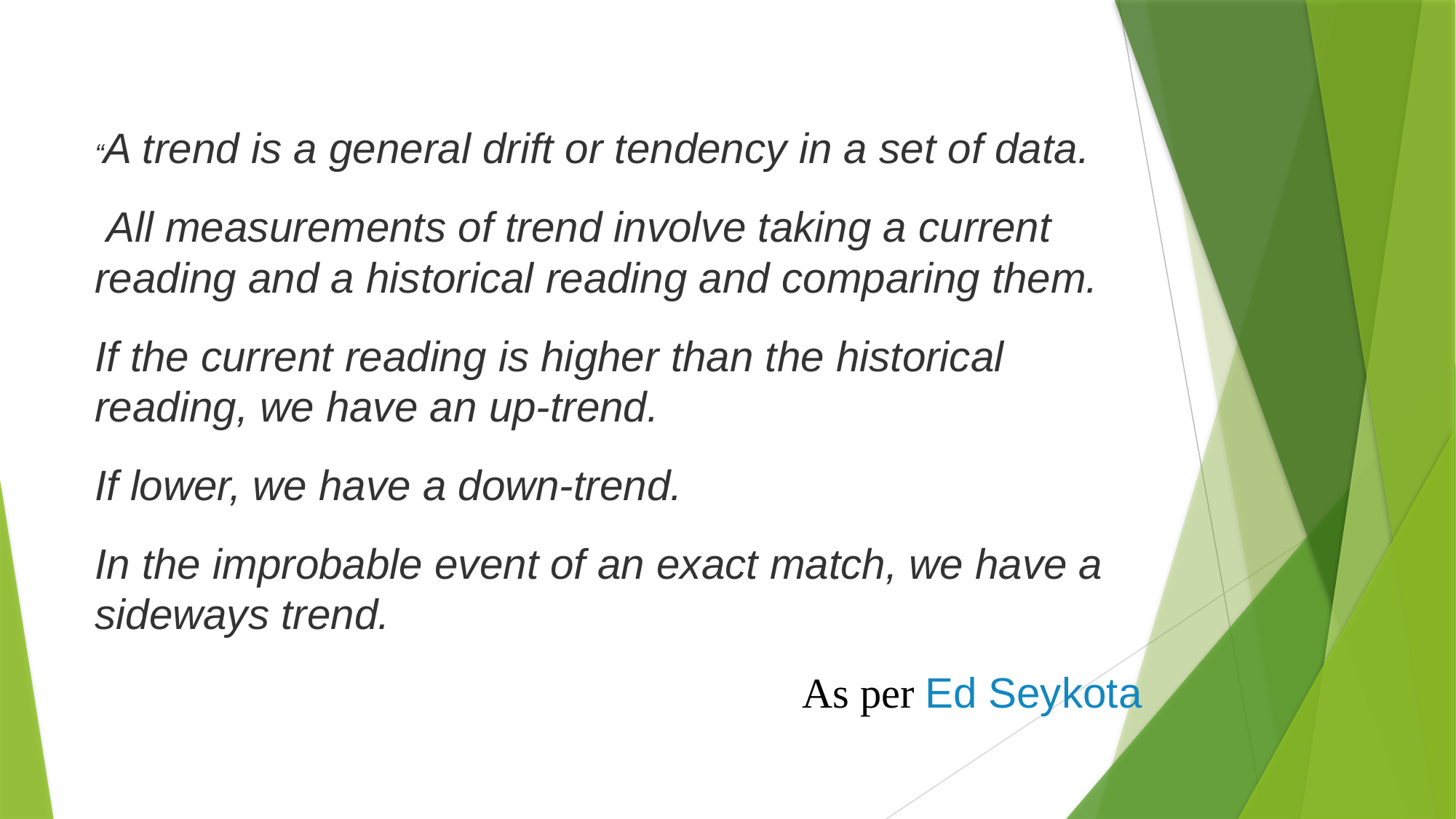

“A trend is a general drift or tendency in a set of data.
 All measurements of trend involve taking a current reading and a historical reading and comparing them.
If the current reading is higher than the historical reading, we have an up-trend.
If lower, we have a down-trend.
In the improbable event of an exact match, we have a sideways trend.
As per Ed Seykota